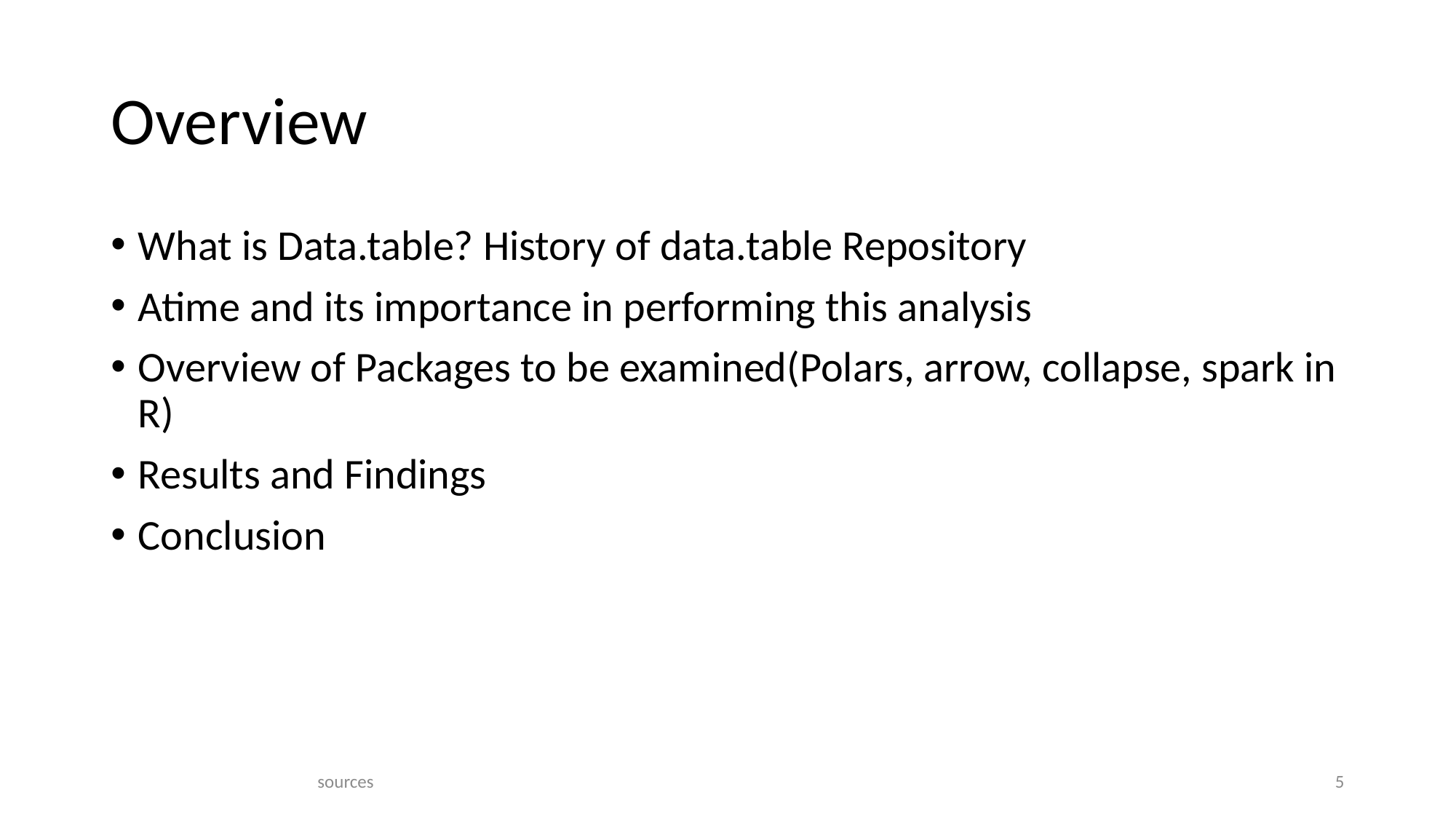

# Overview
What is Data.table? History of data.table Repository
Atime and its importance in performing this analysis
Overview of Packages to be examined(Polars, arrow, collapse, spark in R)
Results and Findings
Conclusion

sources
5